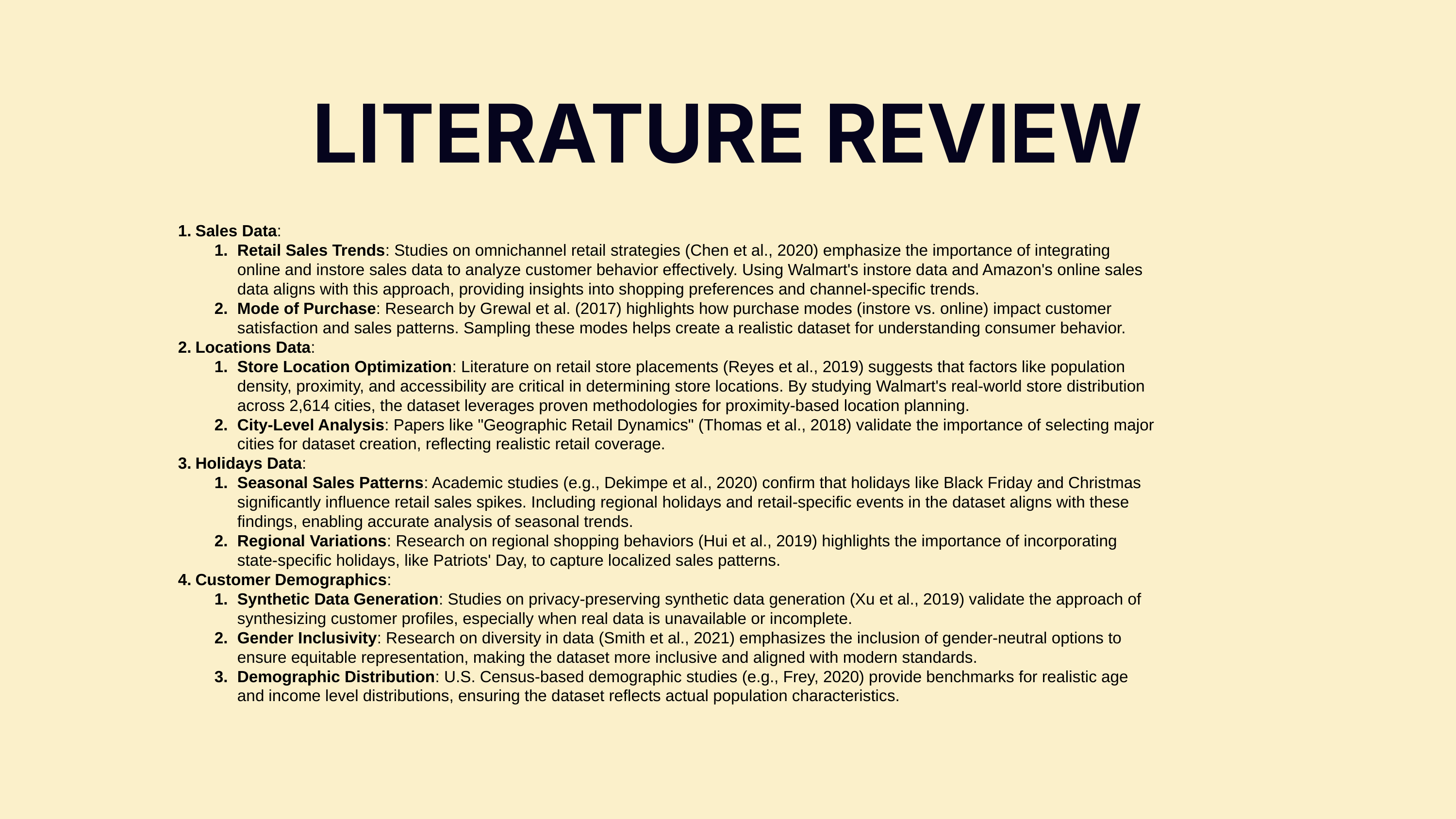

LITERATURE REVIEW
Sales Data:
Retail Sales Trends: Studies on omnichannel retail strategies (Chen et al., 2020) emphasize the importance of integrating online and instore sales data to analyze customer behavior effectively. Using Walmart's instore data and Amazon's online sales data aligns with this approach, providing insights into shopping preferences and channel-specific trends.
Mode of Purchase: Research by Grewal et al. (2017) highlights how purchase modes (instore vs. online) impact customer satisfaction and sales patterns. Sampling these modes helps create a realistic dataset for understanding consumer behavior.
Locations Data:
Store Location Optimization: Literature on retail store placements (Reyes et al., 2019) suggests that factors like population density, proximity, and accessibility are critical in determining store locations. By studying Walmart's real-world store distribution across 2,614 cities, the dataset leverages proven methodologies for proximity-based location planning.
City-Level Analysis: Papers like "Geographic Retail Dynamics" (Thomas et al., 2018) validate the importance of selecting major cities for dataset creation, reflecting realistic retail coverage.
Holidays Data:
Seasonal Sales Patterns: Academic studies (e.g., Dekimpe et al., 2020) confirm that holidays like Black Friday and Christmas significantly influence retail sales spikes. Including regional holidays and retail-specific events in the dataset aligns with these findings, enabling accurate analysis of seasonal trends.
Regional Variations: Research on regional shopping behaviors (Hui et al., 2019) highlights the importance of incorporating state-specific holidays, like Patriots' Day, to capture localized sales patterns.
Customer Demographics:
Synthetic Data Generation: Studies on privacy-preserving synthetic data generation (Xu et al., 2019) validate the approach of synthesizing customer profiles, especially when real data is unavailable or incomplete.
Gender Inclusivity: Research on diversity in data (Smith et al., 2021) emphasizes the inclusion of gender-neutral options to ensure equitable representation, making the dataset more inclusive and aligned with modern standards.
Demographic Distribution: U.S. Census-based demographic studies (e.g., Frey, 2020) provide benchmarks for realistic age and income level distributions, ensuring the dataset reflects actual population characteristics.